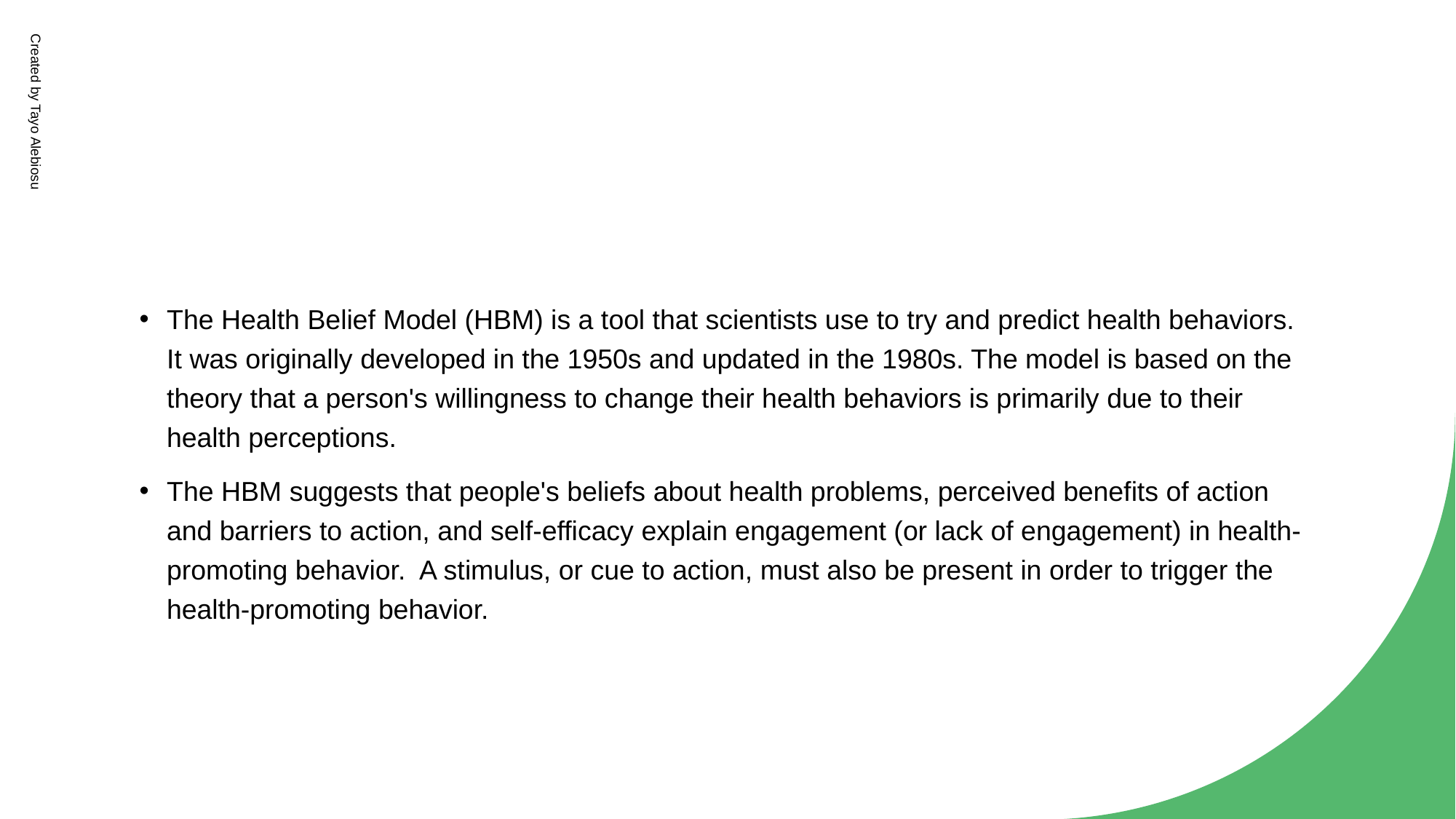

#
Created by Tayo Alebiosu
The Health Belief Model (HBM) is a tool that scientists use to try and predict health behaviors. It was originally developed in the 1950s and updated in the 1980s. The model is based on the theory that a person's willingness to change their health behaviors is primarily due to their health perceptions.
The HBM suggests that people's beliefs about health problems, perceived benefits of action and barriers to action, and self-efficacy explain engagement (or lack of engagement) in health-promoting behavior.  A stimulus, or cue to action, must also be present in order to trigger the health-promoting behavior.